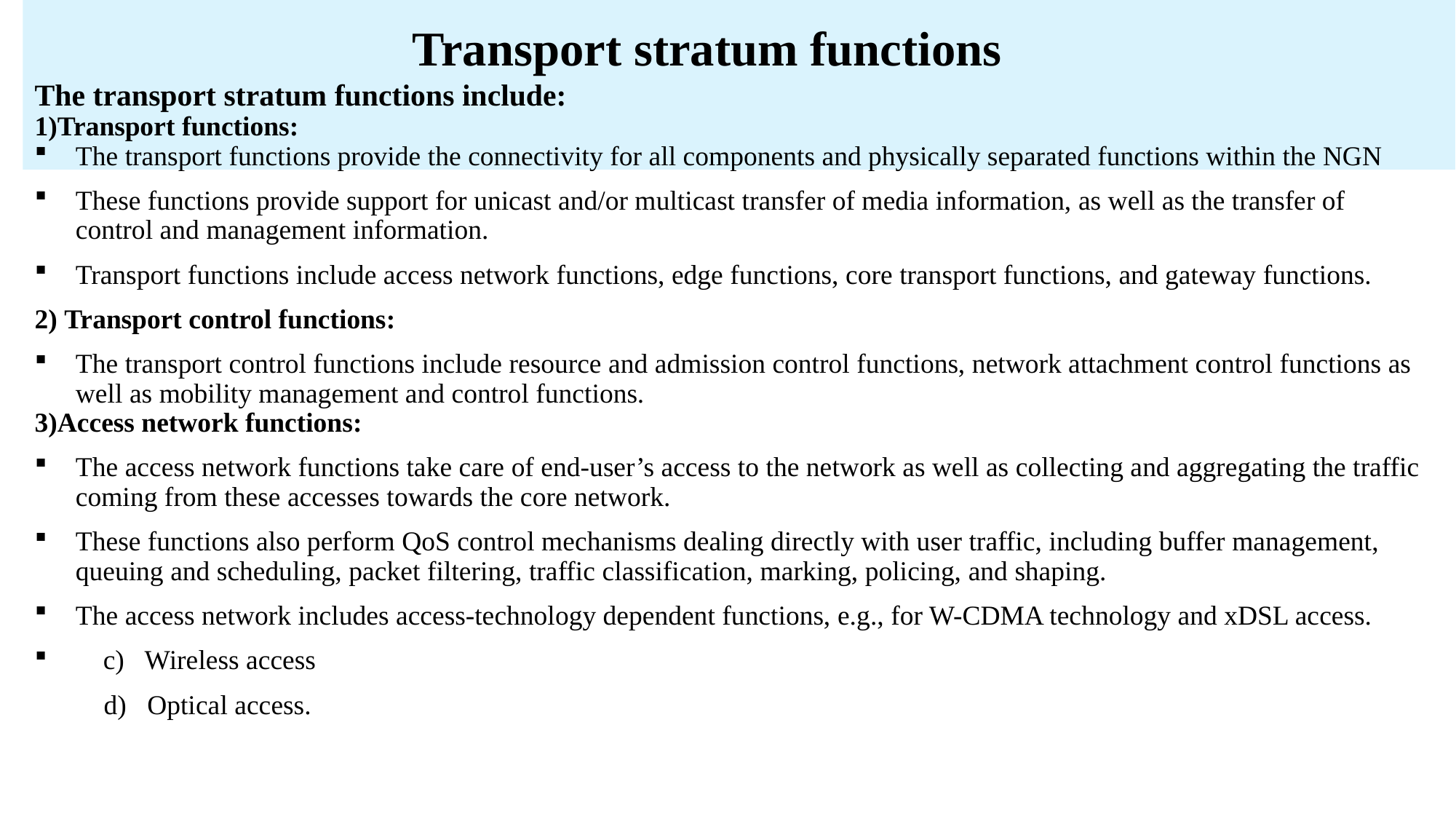

# Transport stratum functions
The transport stratum functions include:
1)Transport functions:
The transport functions provide the connectivity for all components and physically separated functions within the NGN
These functions provide support for unicast and/or multicast transfer of media information, as well as the transfer of control and management information.
Transport functions include access network functions, edge functions, core transport functions, and gateway functions.
2) Transport control functions:
The transport control functions include resource and admission control functions, network attachment control functions as well as mobility management and control functions.
3)Access network functions:
The access network functions take care of end-user’s access to the network as well as collecting and aggregating the traffic coming from these accesses towards the core network.
These functions also perform QoS control mechanisms dealing directly with user traffic, including buffer management, queuing and scheduling, packet filtering, traffic classification, marking, policing, and shaping.
The access network includes access-technology dependent functions, e.g., for W-CDMA technology and xDSL access.
    c)   Wireless access
          d)   Optical access.